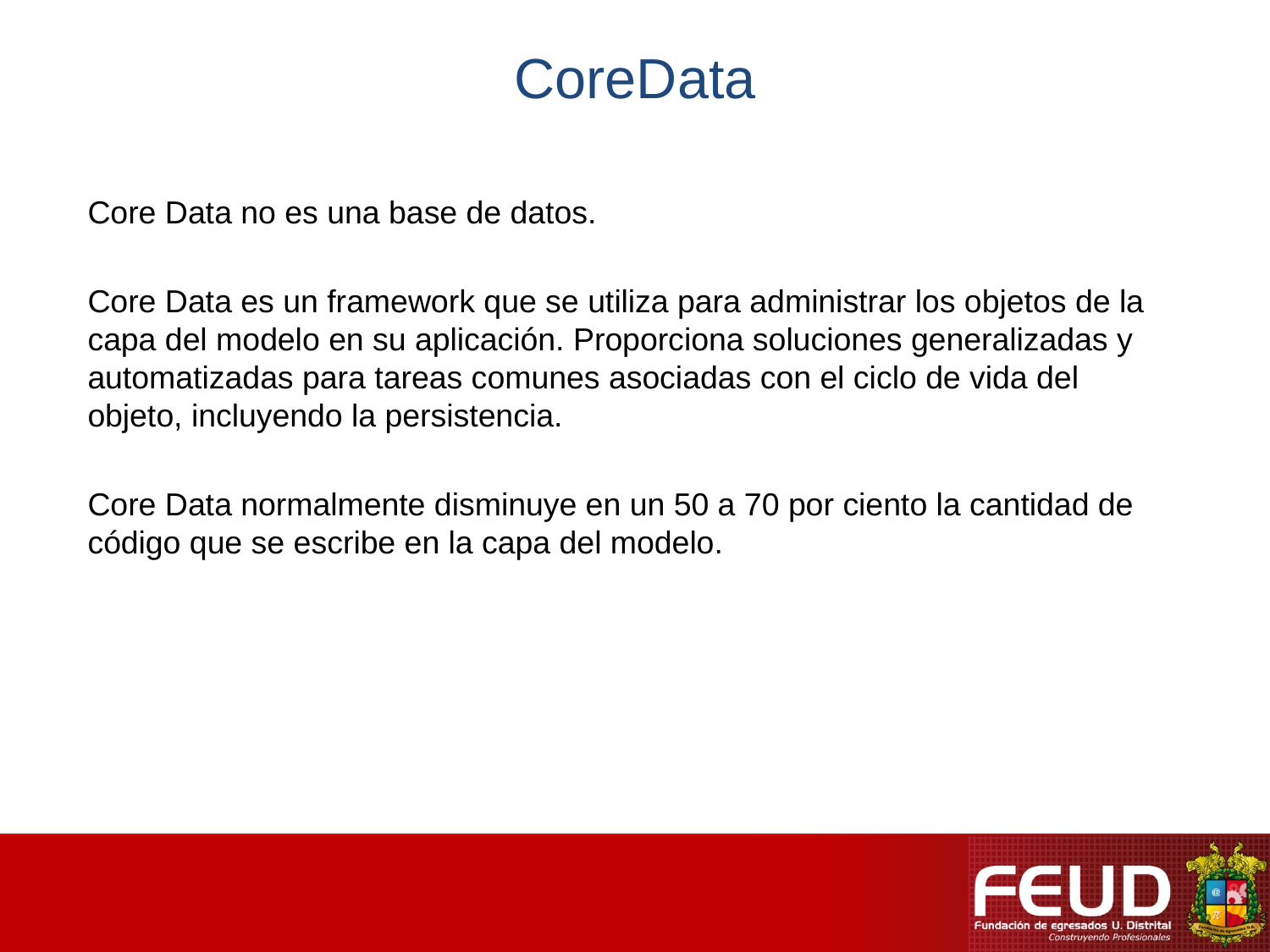

# CoreData
Core Data no es una base de datos.

Core Data es un framework que se utiliza para administrar los objetos de la capa del modelo en su aplicación. Proporciona soluciones generalizadas y automatizadas para tareas comunes asociadas con el ciclo de vida del objeto, incluyendo la persistencia.

Core Data normalmente disminuye en un 50 a 70 por ciento la cantidad de código que se escribe en la capa del modelo.